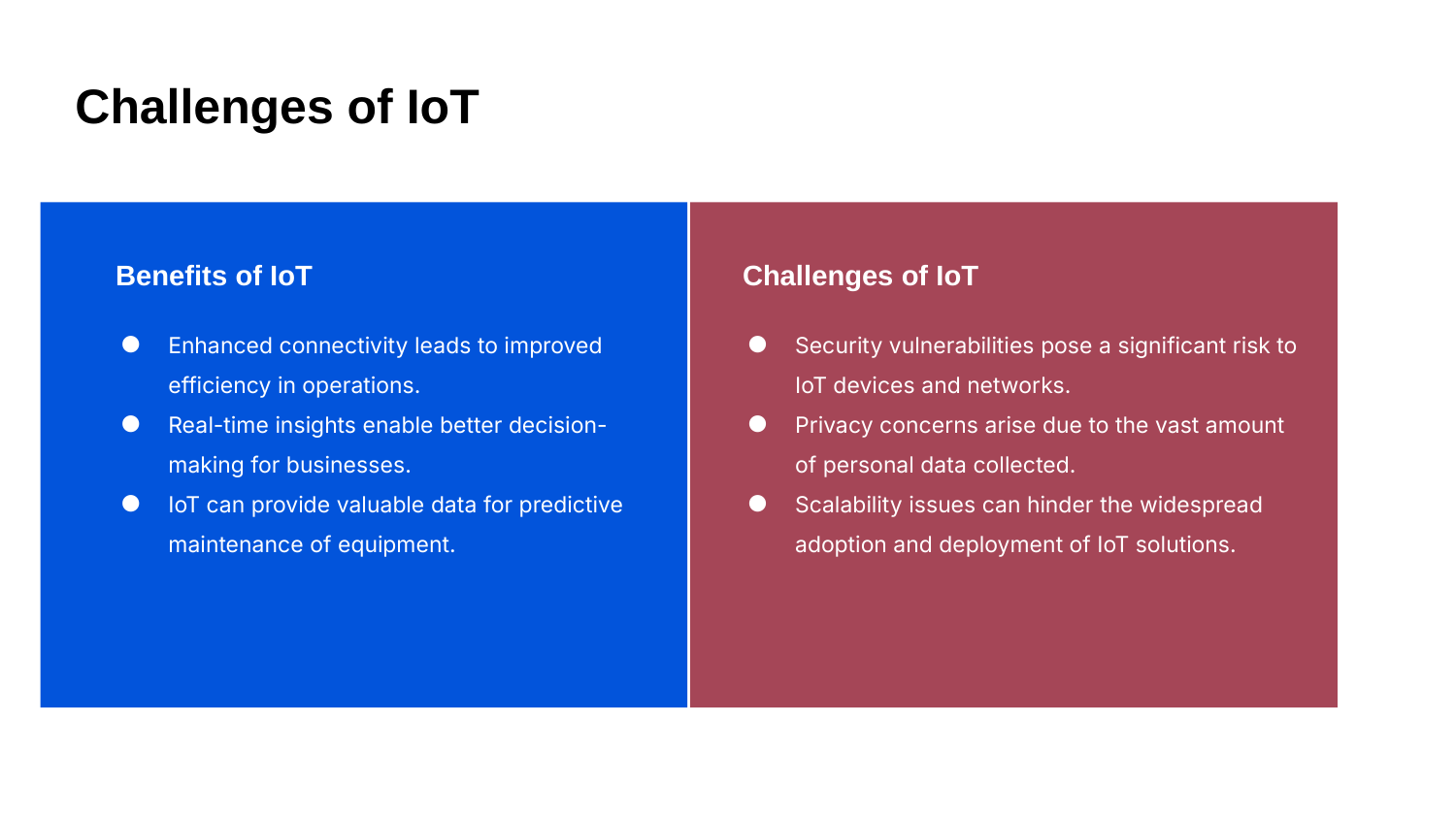

Challenges of IoT

Benefits of IoT
Challenges of IoT
Enhanced connectivity leads to improved efficiency in operations.
Real-time insights enable better decision-making for businesses.
IoT can provide valuable data for predictive maintenance of equipment.
Security vulnerabilities pose a significant risk to IoT devices and networks.
Privacy concerns arise due to the vast amount of personal data collected.
Scalability issues can hinder the widespread adoption and deployment of IoT solutions.